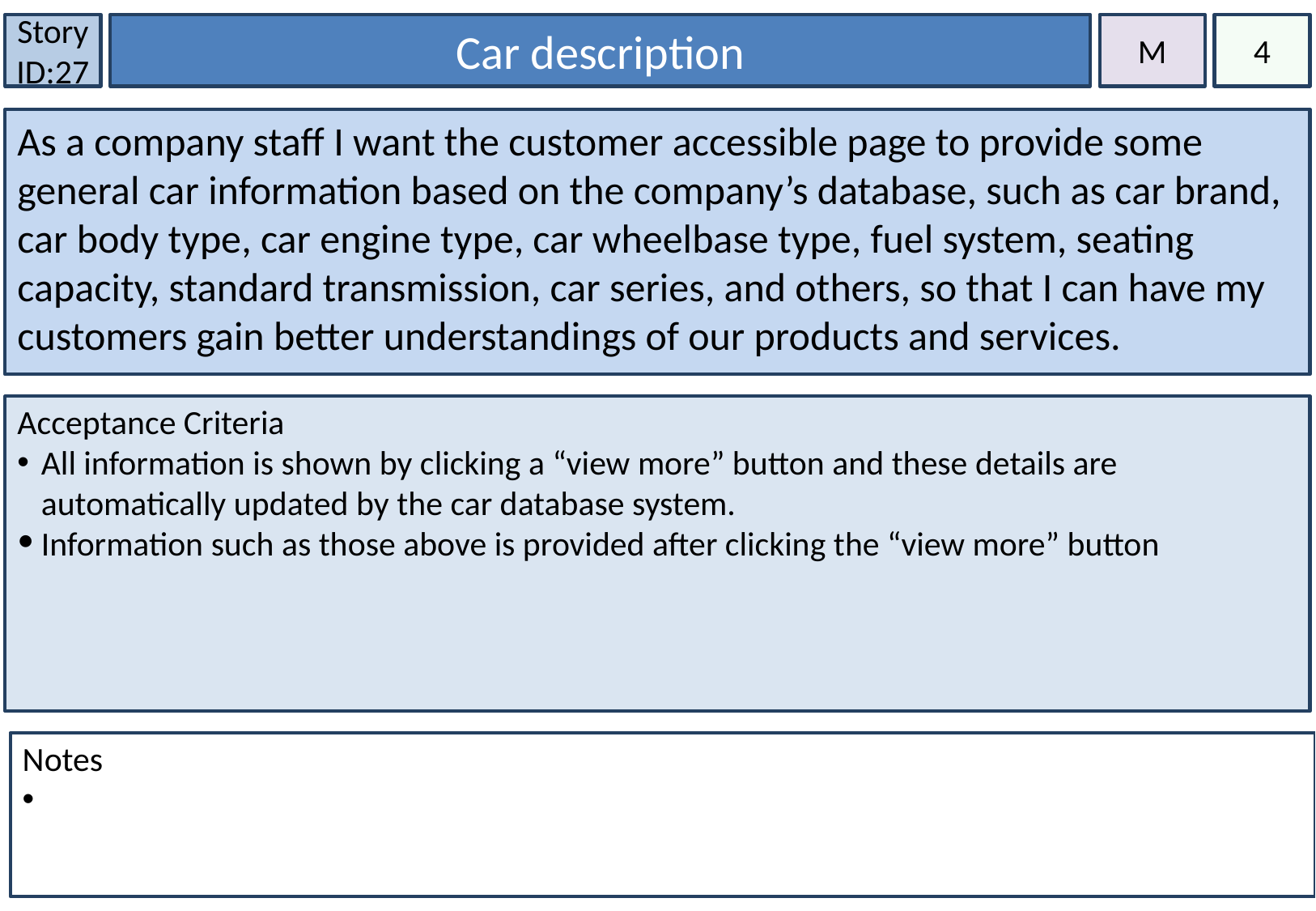

Story ID:27
Car description
M
4
As a company staff I want the customer accessible page to provide some general car information based on the company’s database, such as car brand, car body type, car engine type, car wheelbase type, fuel system, seating capacity, standard transmission, car series, and others, so that I can have my customers gain better understandings of our products and services.
Acceptance Criteria
All information is shown by clicking a “view more” button and these details are automatically updated by the car database system.
Information such as those above is provided after clicking the “view more” button

Notes